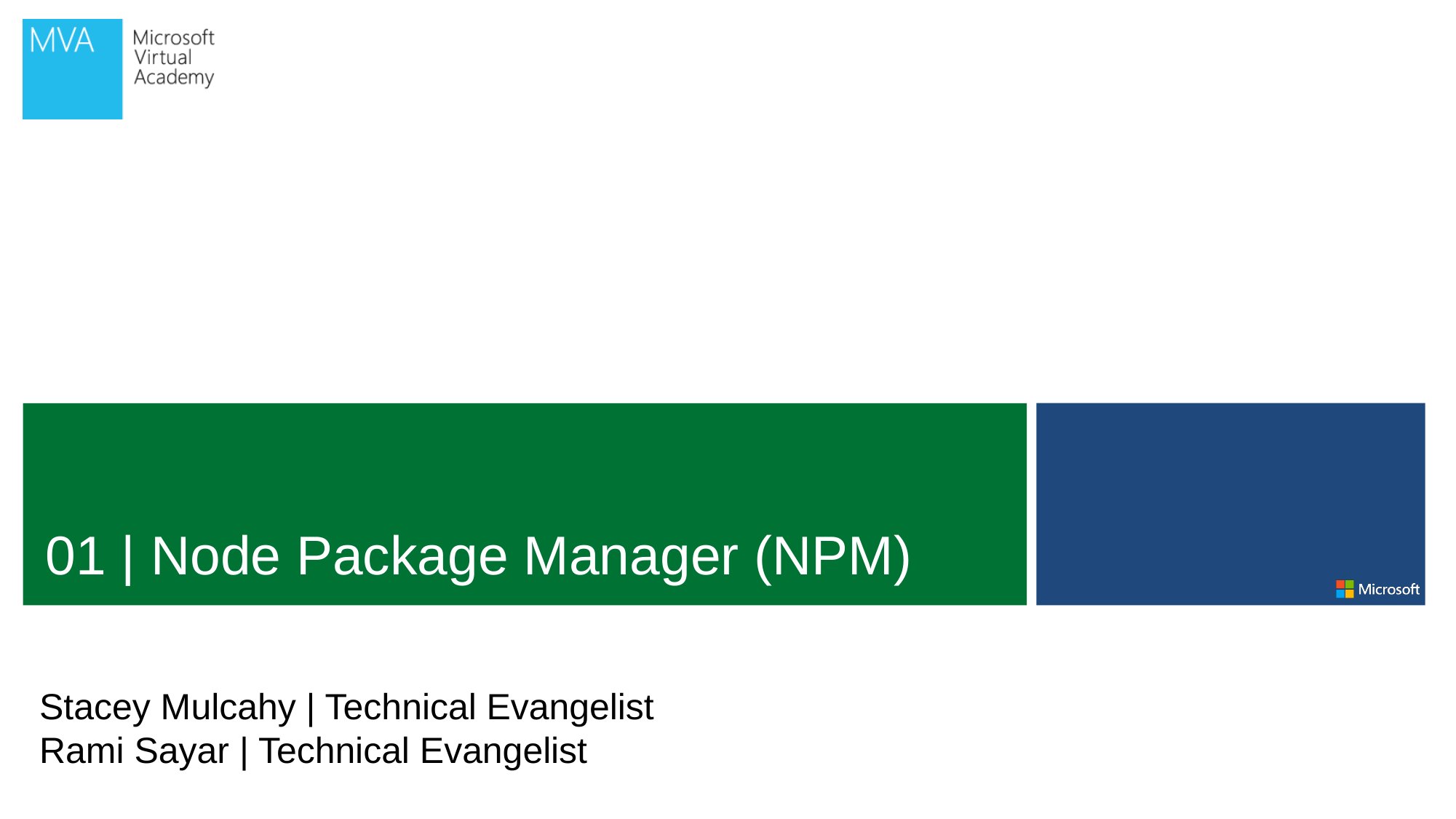

01 | Node Package Manager (NPM)
Stacey Mulcahy | Technical Evangelist
Rami Sayar | Technical Evangelist